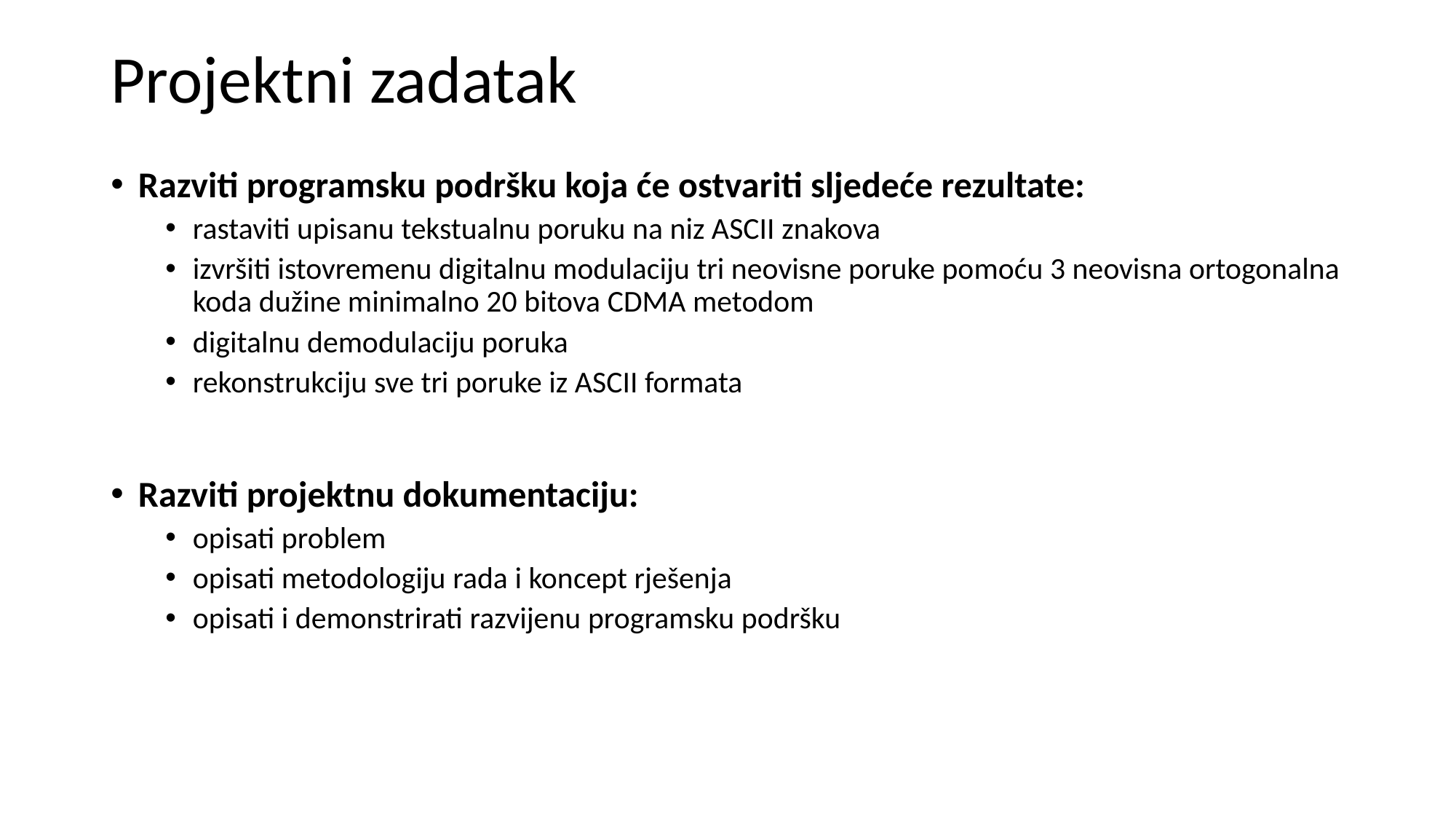

# Projektni zadatak
Razviti programsku podršku koja će ostvariti sljedeće rezultate:
rastaviti upisanu tekstualnu poruku na niz ASCII znakova
izvršiti istovremenu digitalnu modulaciju tri neovisne poruke pomoću 3 neovisna ortogonalna koda dužine minimalno 20 bitova CDMA metodom
digitalnu demodulaciju poruka
rekonstrukciju sve tri poruke iz ASCII formata

Razviti projektnu dokumentaciju:
opisati problem
opisati metodologiju rada i koncept rješenja
opisati i demonstrirati razvijenu programsku podršku